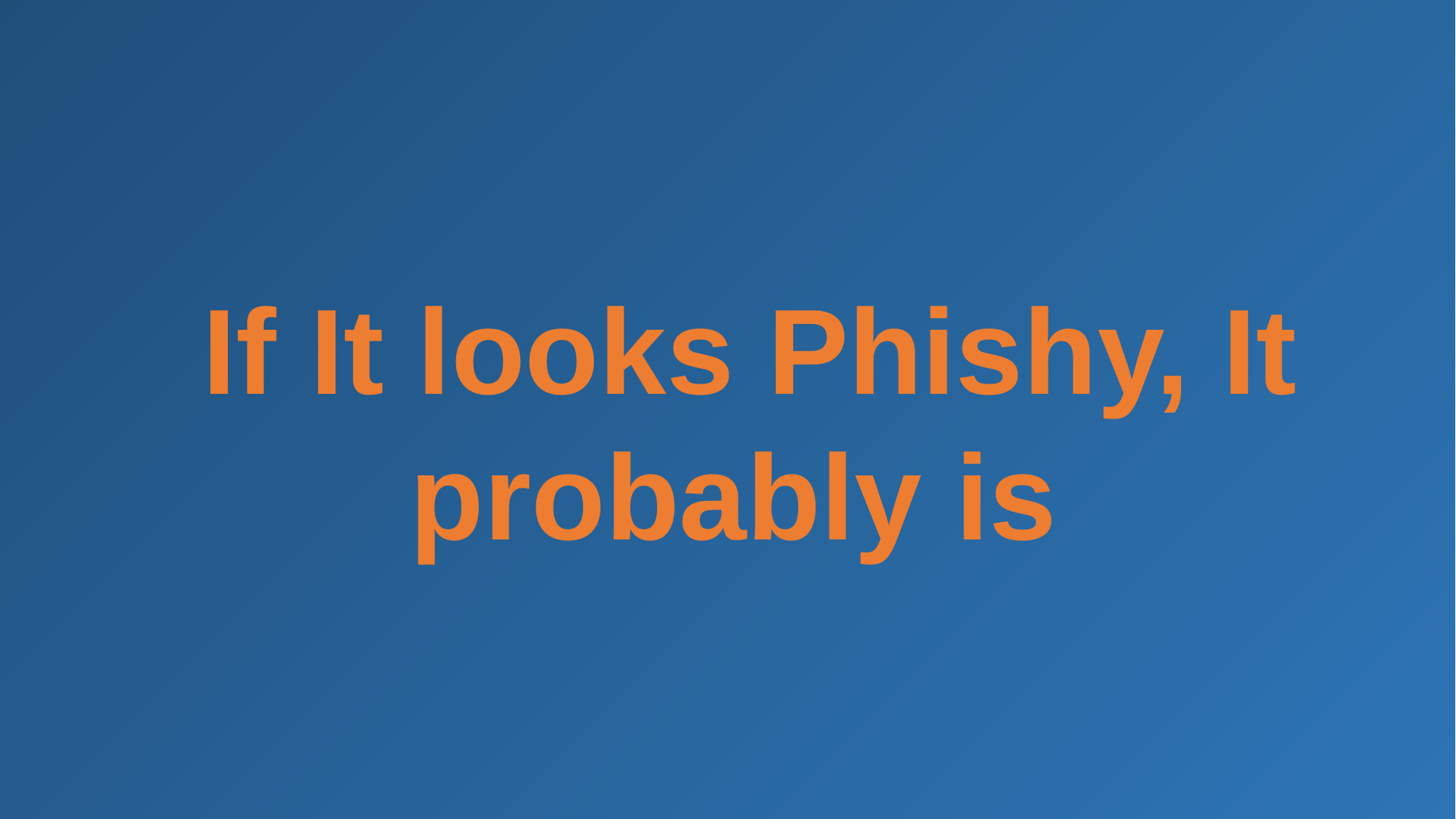

If It looks Phishy, It probably is